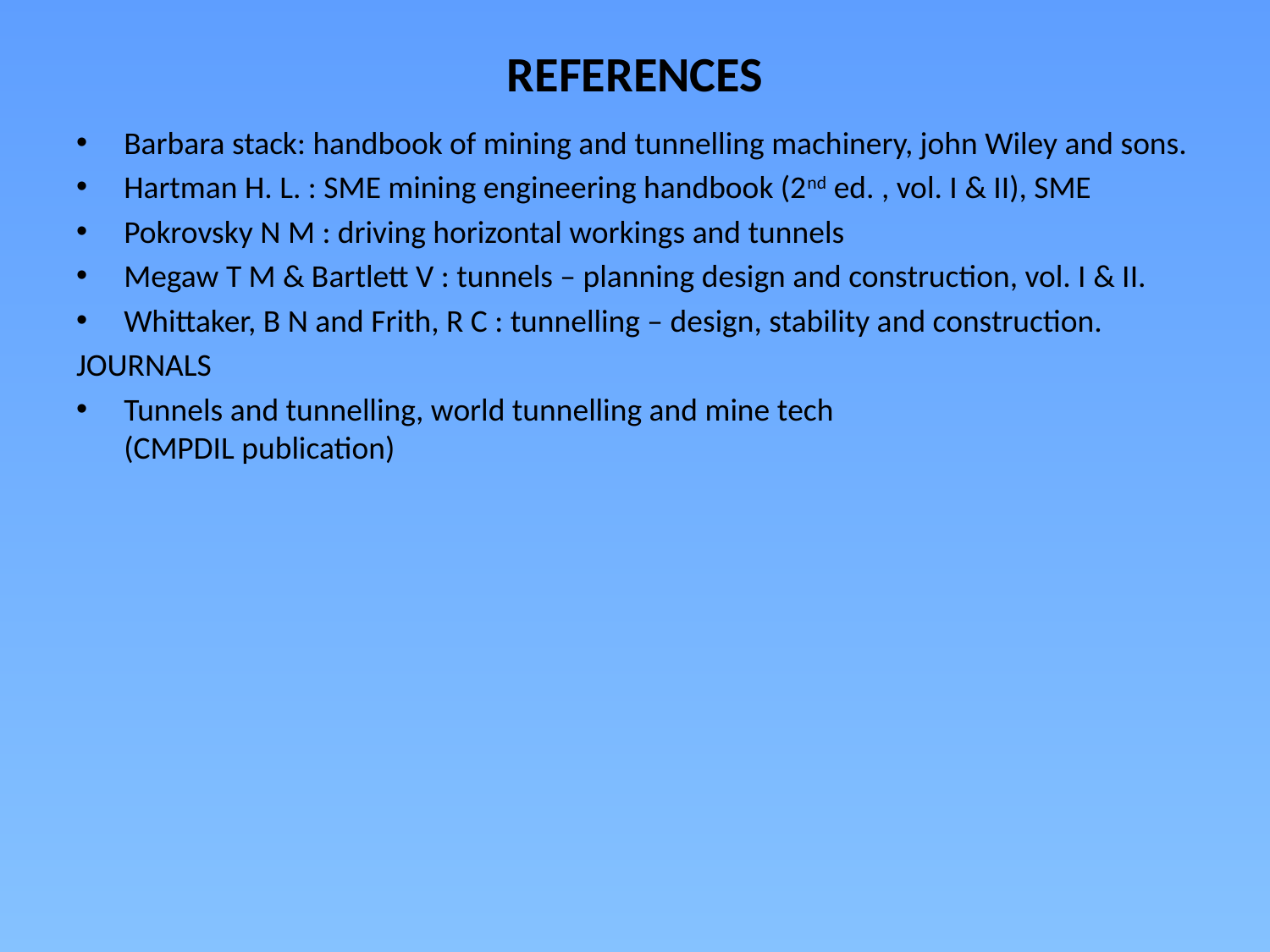

# REFERENCES
Barbara stack: handbook of mining and tunnelling machinery, john Wiley and sons.
Hartman H. L. : SME mining engineering handbook (2nd ed. , vol. I & II), SME
Pokrovsky N M : driving horizontal workings and tunnels
Megaw T M & Bartlett V : tunnels – planning design and construction, vol. I & II.
Whittaker, B N and Frith, R C : tunnelling – design, stability and construction.
JOURNALS
Tunnels and tunnelling, world tunnelling and mine tech
(CMPDIL publication)